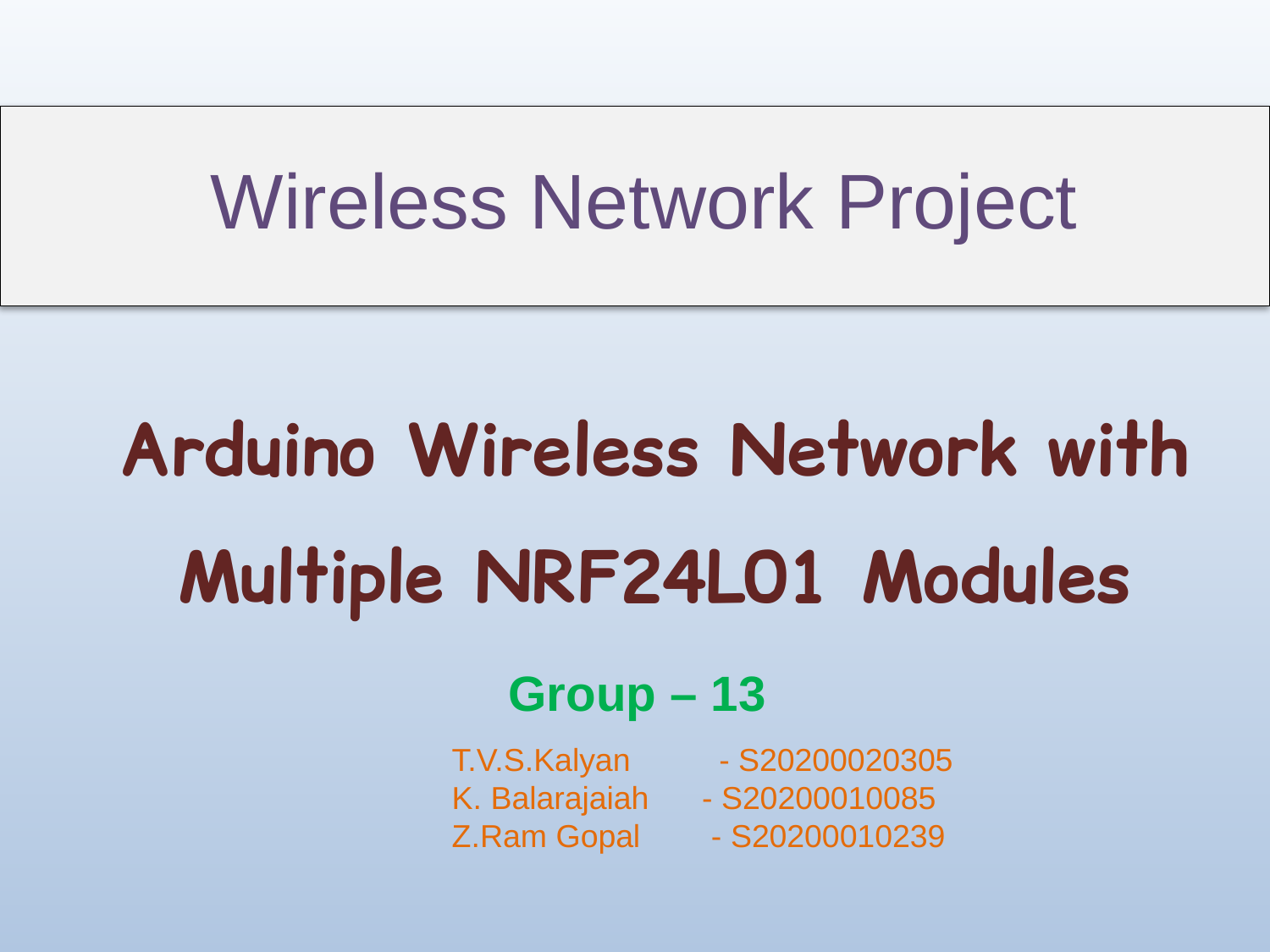

# Wireless Network Project

Arduino Wireless Network with Multiple NRF24L01 Modules
    Group – 13
                       T.V.S.Kalyan          - S20200020305
                       K. Balarajaiah      - S20200010085
                       Z.Ram Gopal        - S20200010239